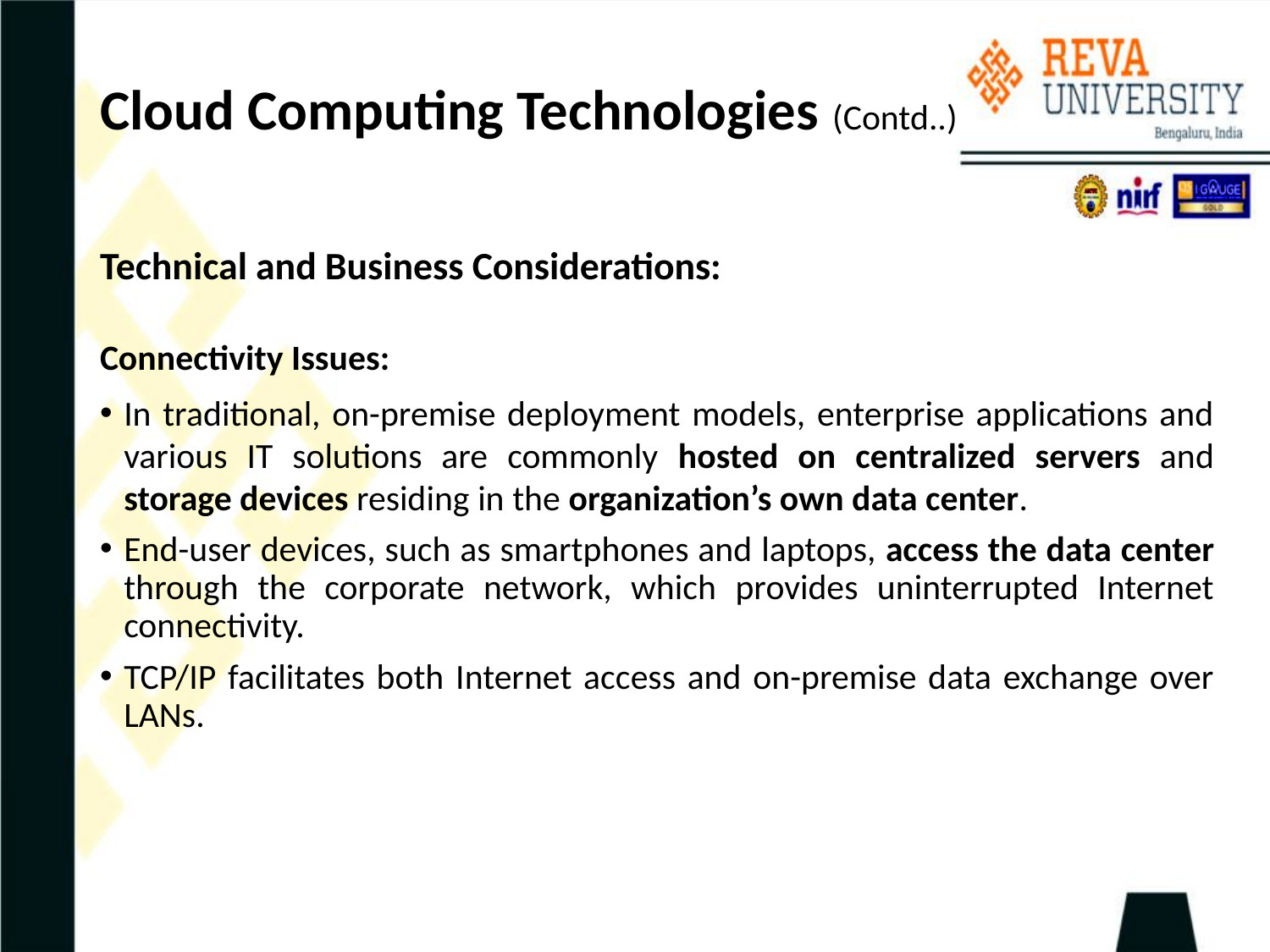

# Cloud Computing Technologies (Contd..)
Technical and Business Considerations:

Connectivity Issues:
In traditional, on-premise deployment models, enterprise applications and various IT solutions are commonly hosted on centralized servers and storage devices residing in the organization’s own data center.
End-user devices, such as smartphones and laptops, access the data center through the corporate network, which provides uninterrupted Internet connectivity.
TCP/IP facilitates both Internet access and on-premise data exchange over LANs.